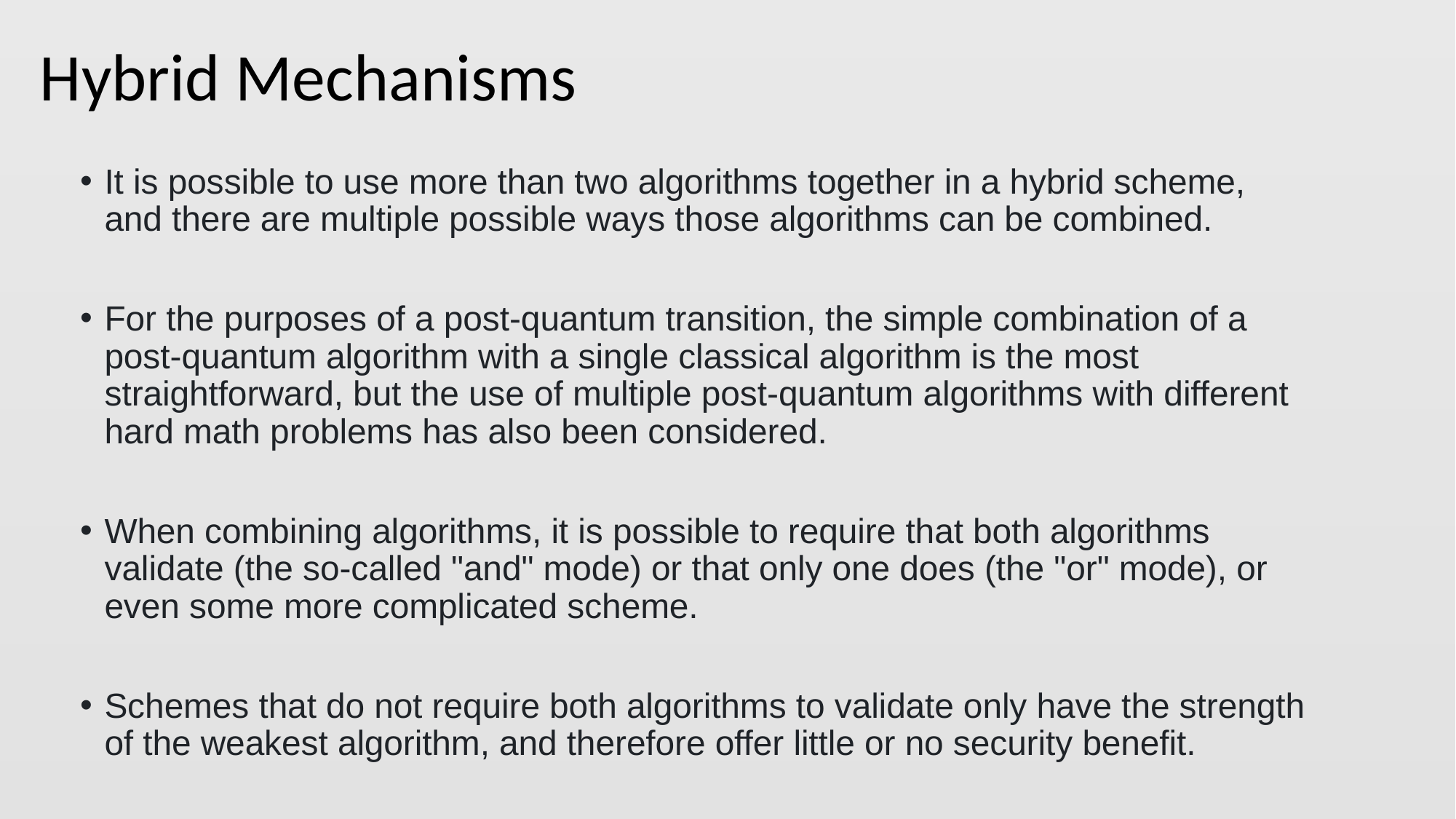

# Hybrid Mechanisms
It is possible to use more than two algorithms together in a hybrid scheme, and there are multiple possible ways those algorithms can be combined.

For the purposes of a post-quantum transition, the simple combination of a post-quantum algorithm with a single classical algorithm is the most straightforward, but the use of multiple post-quantum algorithms with different hard math problems has also been considered.

When combining algorithms, it is possible to require that both algorithms validate (the so-called "and" mode) or that only one does (the "or" mode), or even some more complicated scheme.

Schemes that do not require both algorithms to validate only have the strength of the weakest algorithm, and therefore offer little or no security benefit.